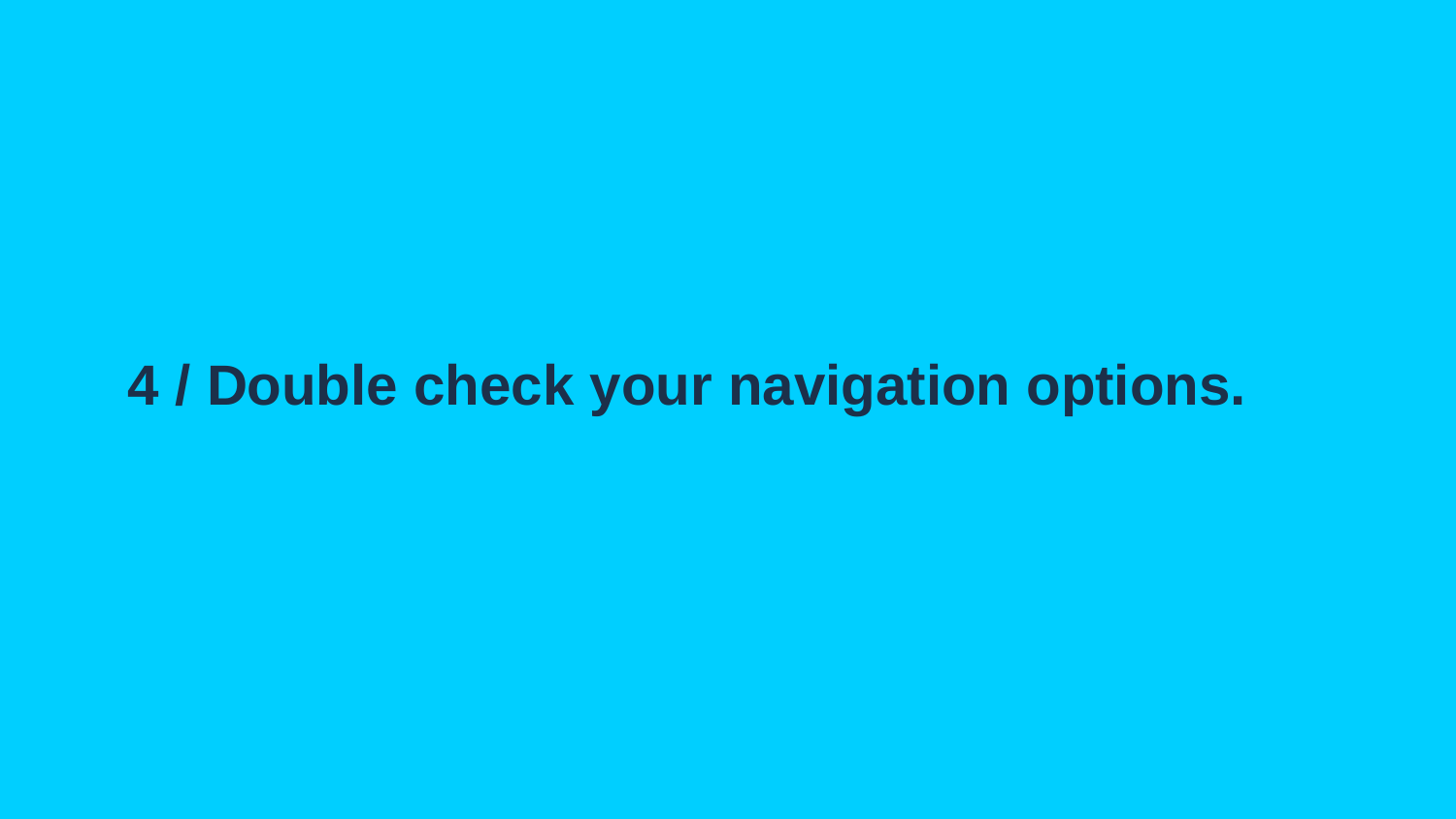

# 4 / Double check your navigation options.